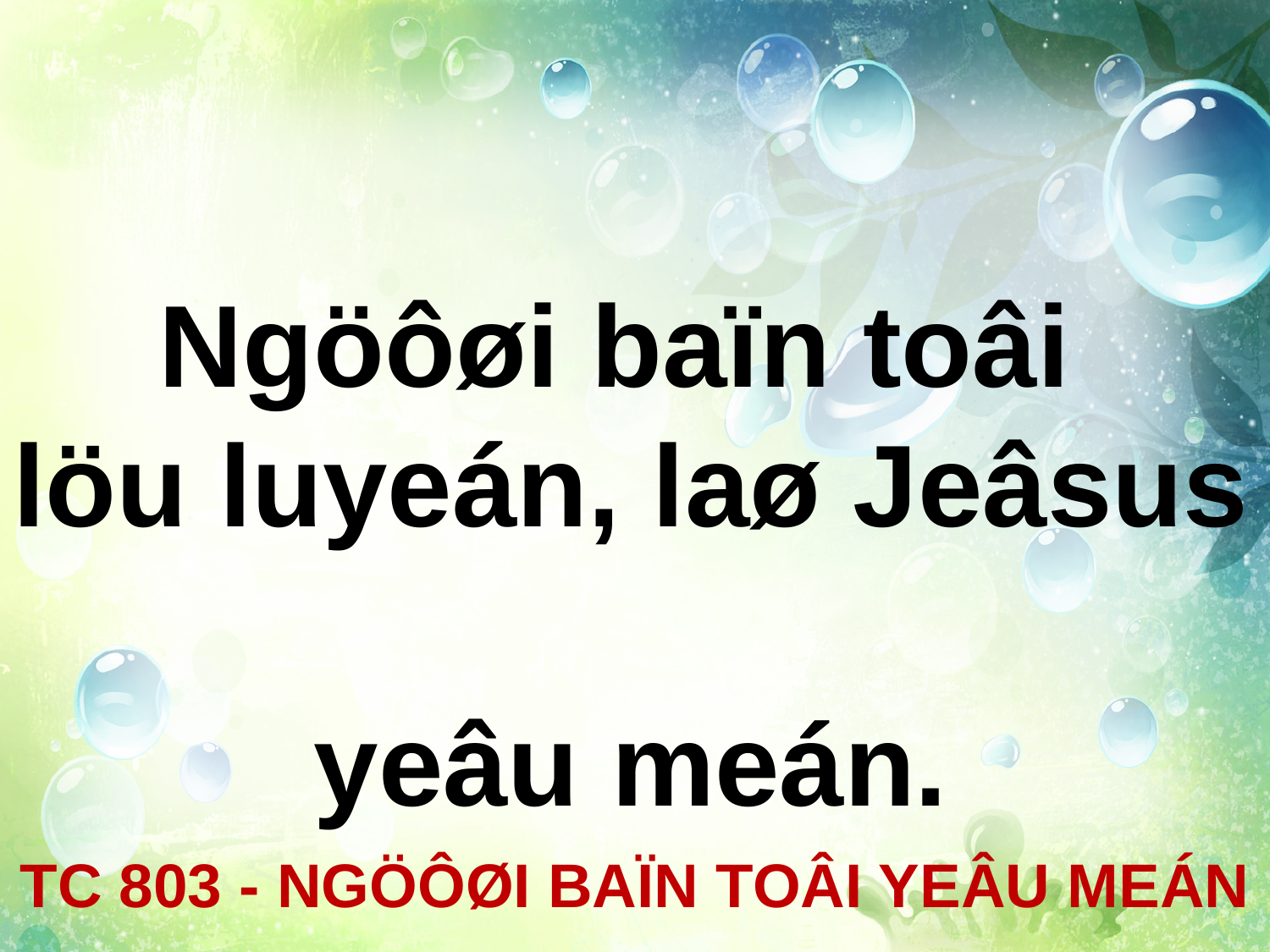

Ngöôøi baïn toâi
löu luyeán, laø Jeâsus
yeâu meán.
TC 803 - NGÖÔØI BAÏN TOÂI YEÂU MEÁN